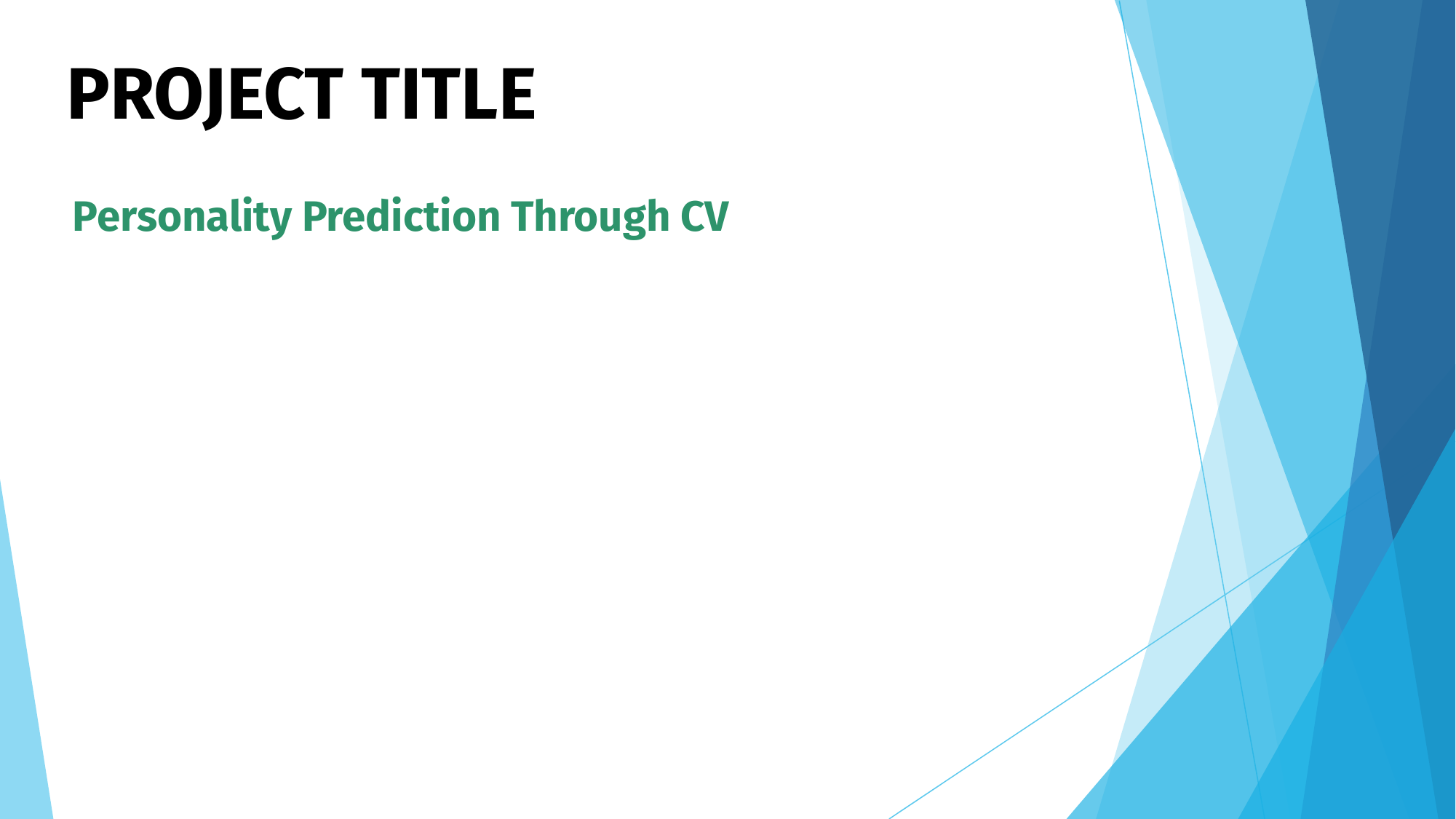

# PROJECT TITLE
Personality Prediction Through CV